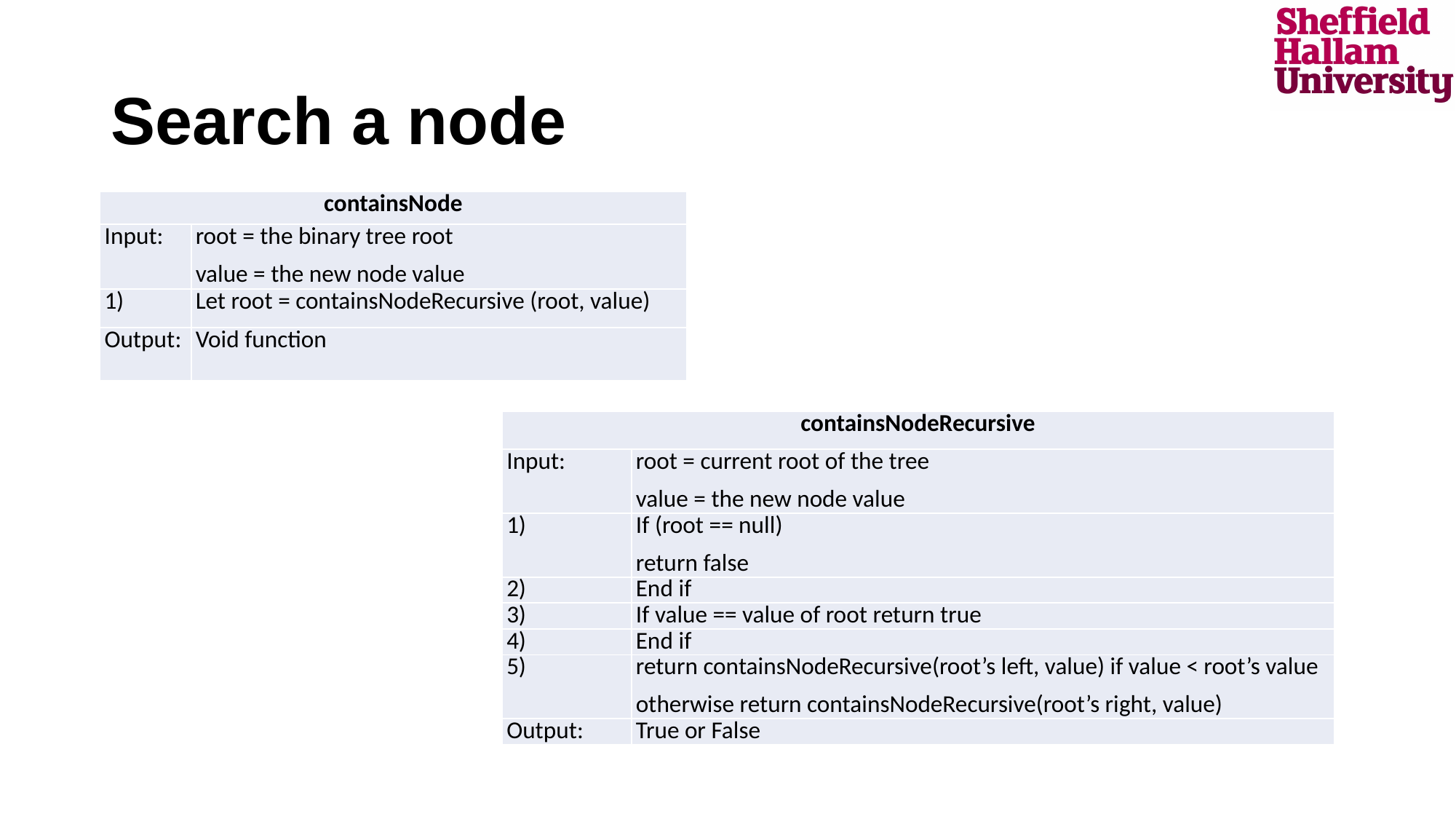

# Search a node
| containsNode |  |
| --- | --- |
| Input: | root = the binary tree root value = the new node value |
| 1) | Let root = containsNodeRecursive (root, value) |
| Output: | Void function |
| containsNodeRecursive |  |
| --- | --- |
| Input: | root = current root of the tree value = the new node value |
| 1) | If (root == null) return false |
| 2) | End if |
| 3) | If value == value of root return true |
| 4) | End if |
| 5) | return containsNodeRecursive(root’s left, value) if value < root’s value otherwise return containsNodeRecursive(root’s right, value) |
| Output: | True or False |